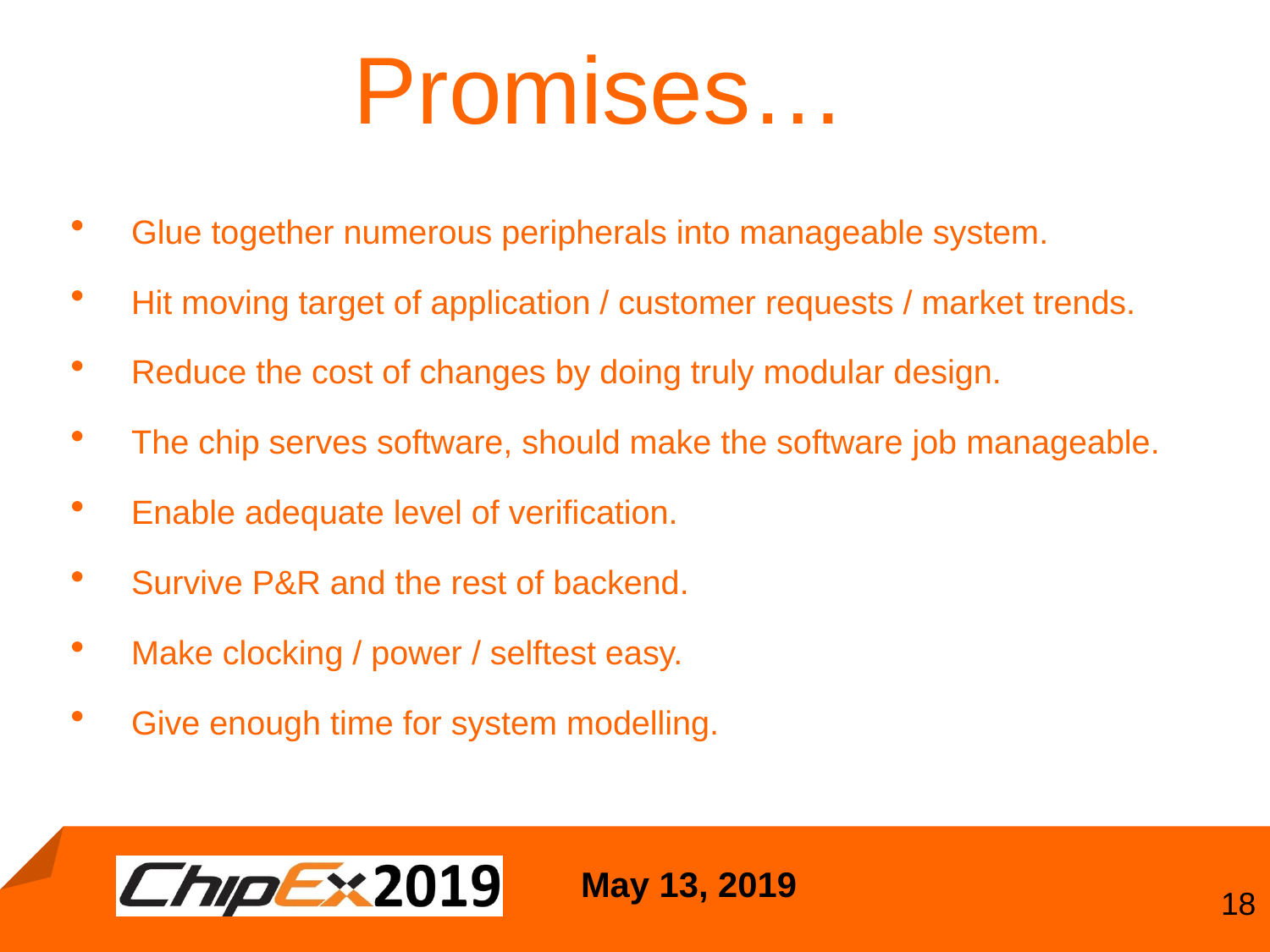

Promises…
Glue together numerous peripherals into manageable system.
Hit moving target of application / customer requests / market trends.
Reduce the cost of changes by doing truly modular design.
The chip serves software, should make the software job manageable.
Enable adequate level of verification.
Survive P&R and the rest of backend.
Make clocking / power / selftest easy.
Give enough time for system modelling.
18